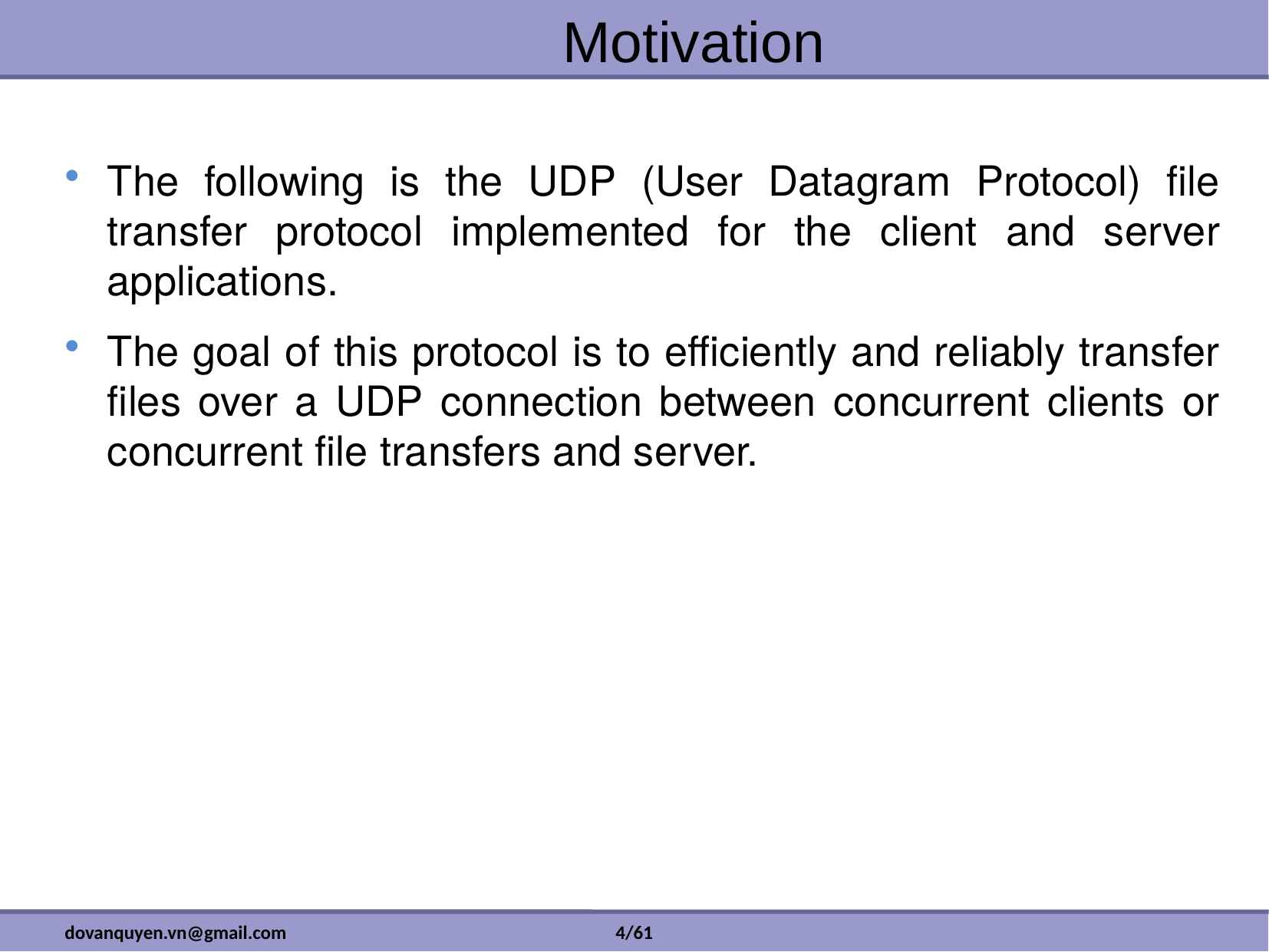

# Motivation
The following is the UDP (User Datagram Protocol) file transfer protocol implemented for the client and server applications.
The goal of this protocol is to efficiently and reliably transfer files over a UDP connection between concurrent clients or concurrent file transfers and server.